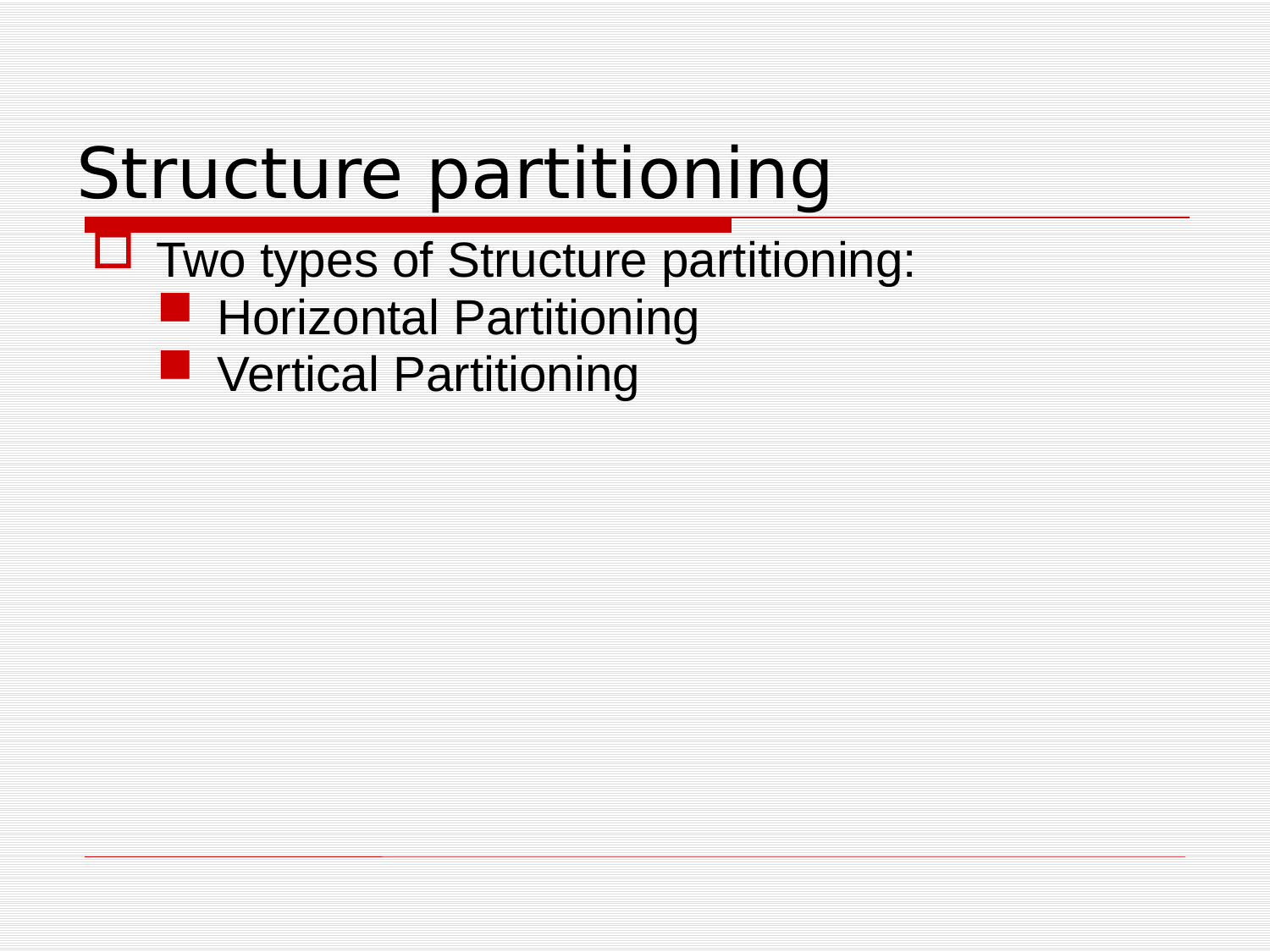

# Structure partitioning
Two types of Structure partitioning:
Horizontal Partitioning
Vertical Partitioning